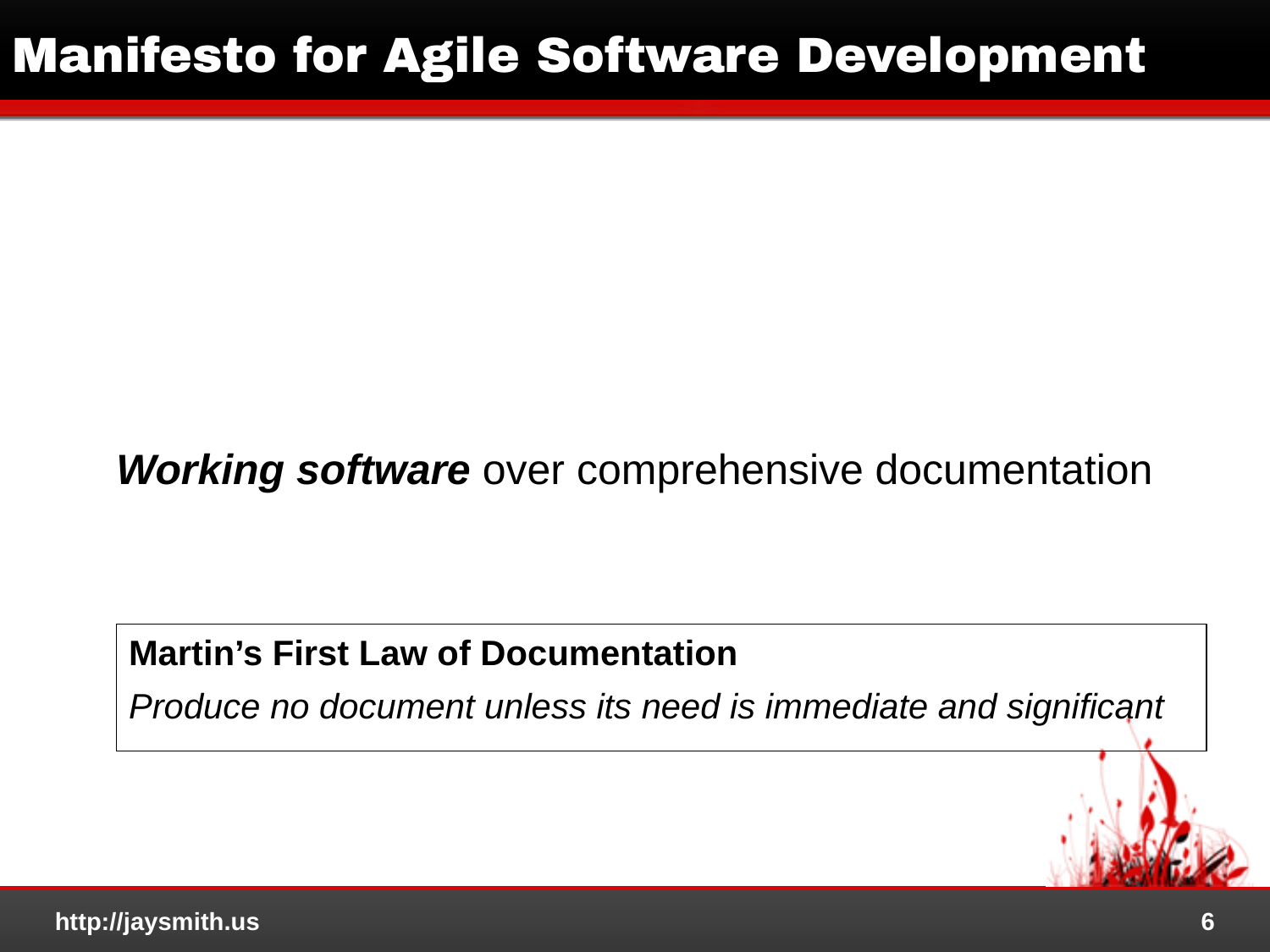

# Manifesto for Agile Software Development

Working software over comprehensive documentation

Martin’s First Law of Documentation
Produce no document unless its need is immediate and significant

http://jaysmith.us
6